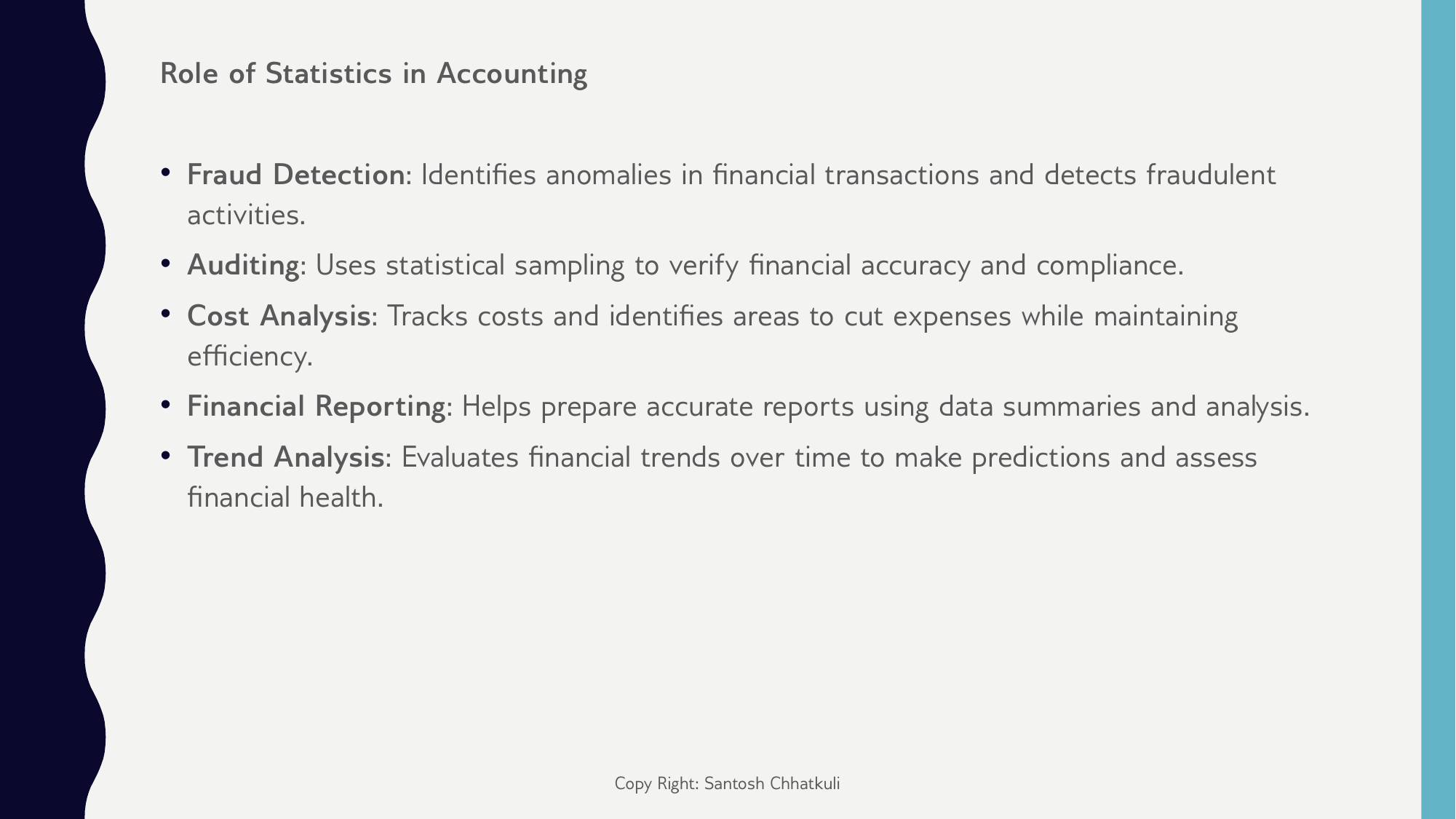

Role of Statistics in Accounting

Fraud Detection: Identifies anomalies in financial transactions and detects fraudulent activities.
Auditing: Uses statistical sampling to verify financial accuracy and compliance.
Cost Analysis: Tracks costs and identifies areas to cut expenses while maintaining efficiency.
Financial Reporting: Helps prepare accurate reports using data summaries and analysis.
Trend Analysis: Evaluates financial trends over time to make predictions and assess financial health.

Copy Right: Santosh Chhatkuli